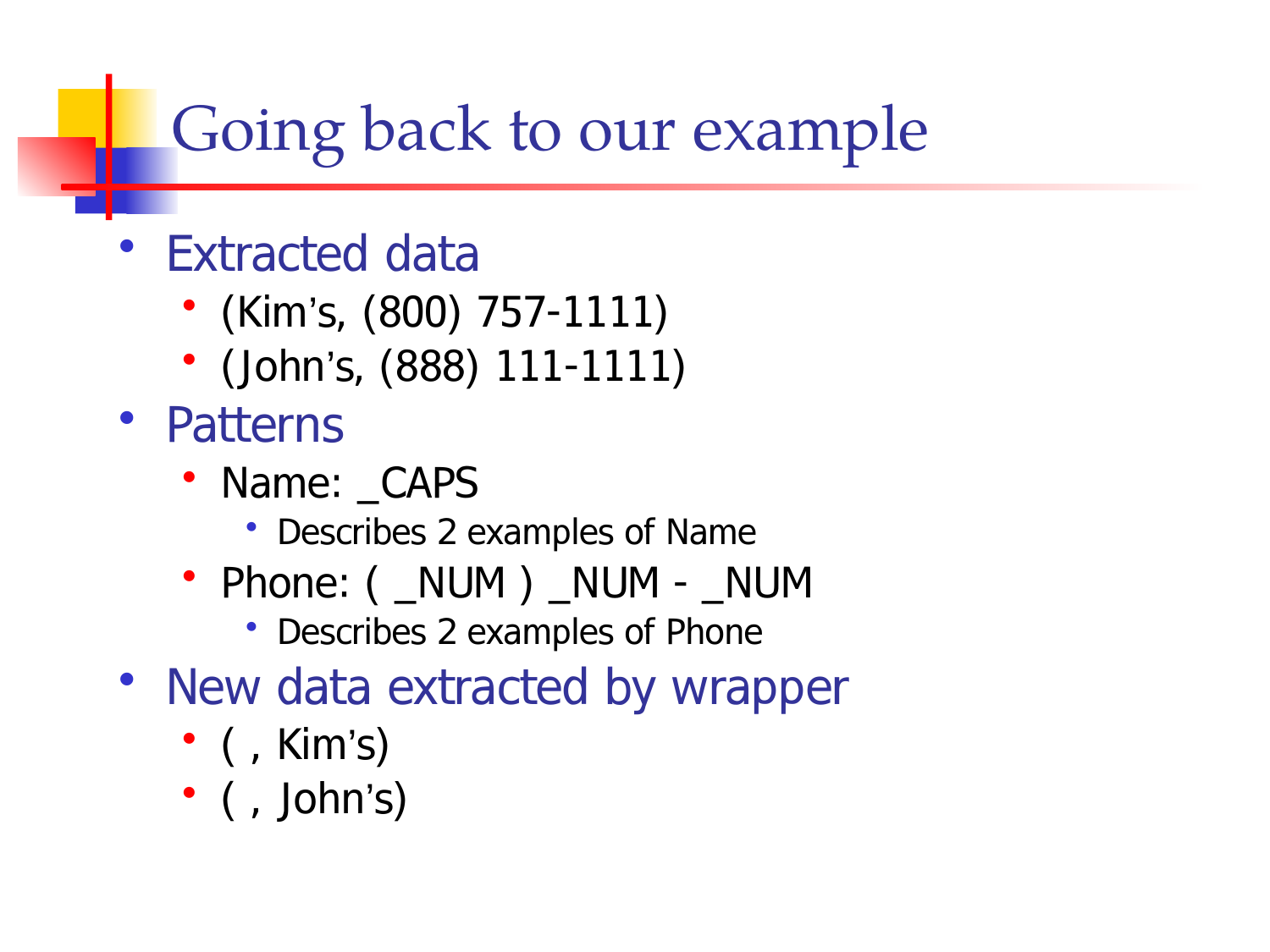

# Going back to our example
Extracted data
(Kim’s, (800) 757-1111)
(John’s, (888) 111-1111)
Patterns
Name: _CAPS
Describes 2 examples of Name
Phone: ( _NUM ) _NUM - _NUM
Describes 2 examples of Phone
New data extracted by wrapper
( , Kim’s)
( , John’s)